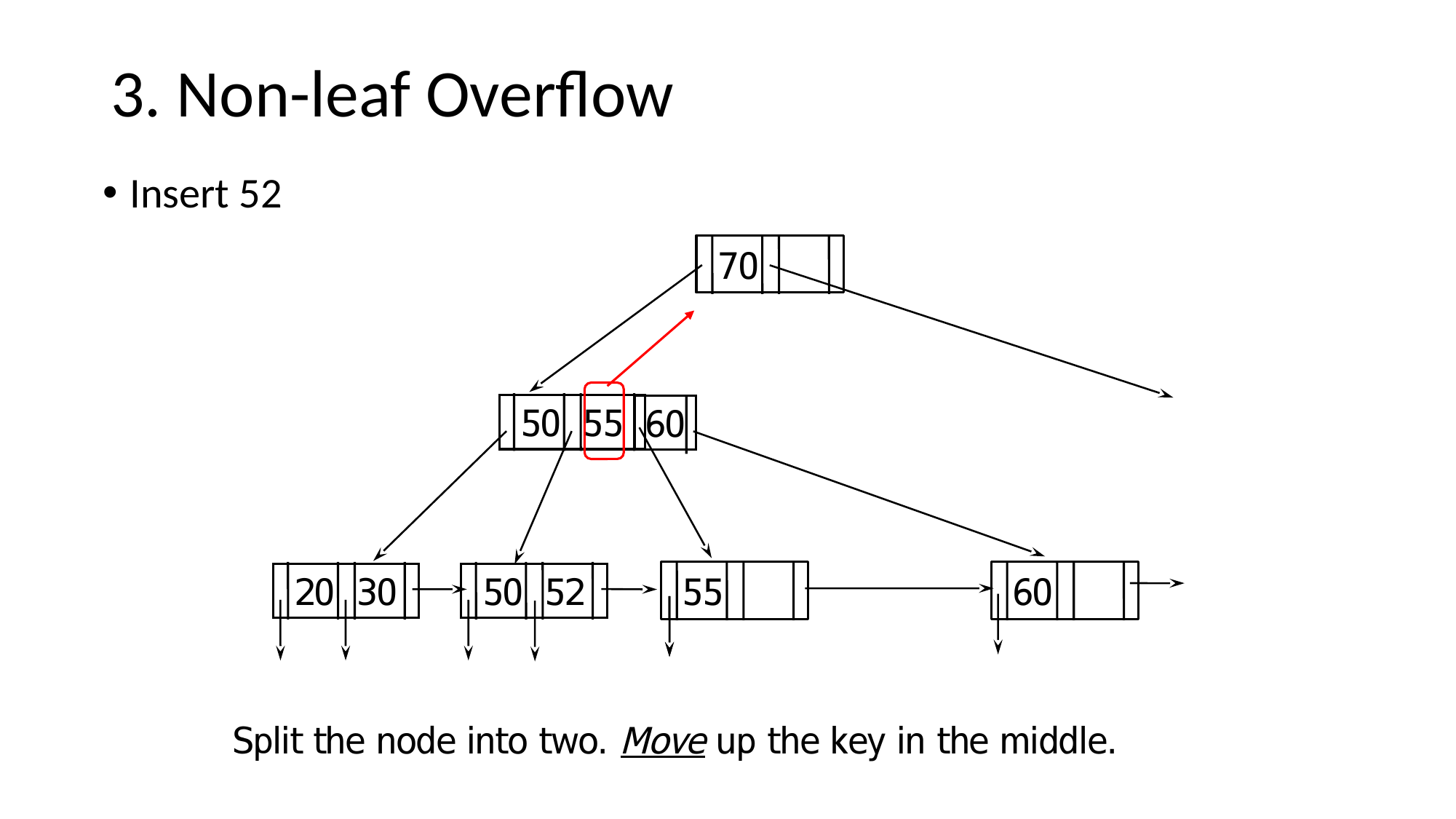

# 3. Non-leaf Overflow
Insert 52

70

 50  55
60

 20  30

 50  52

55
60

Split the node into two. Move up the key in the middle.